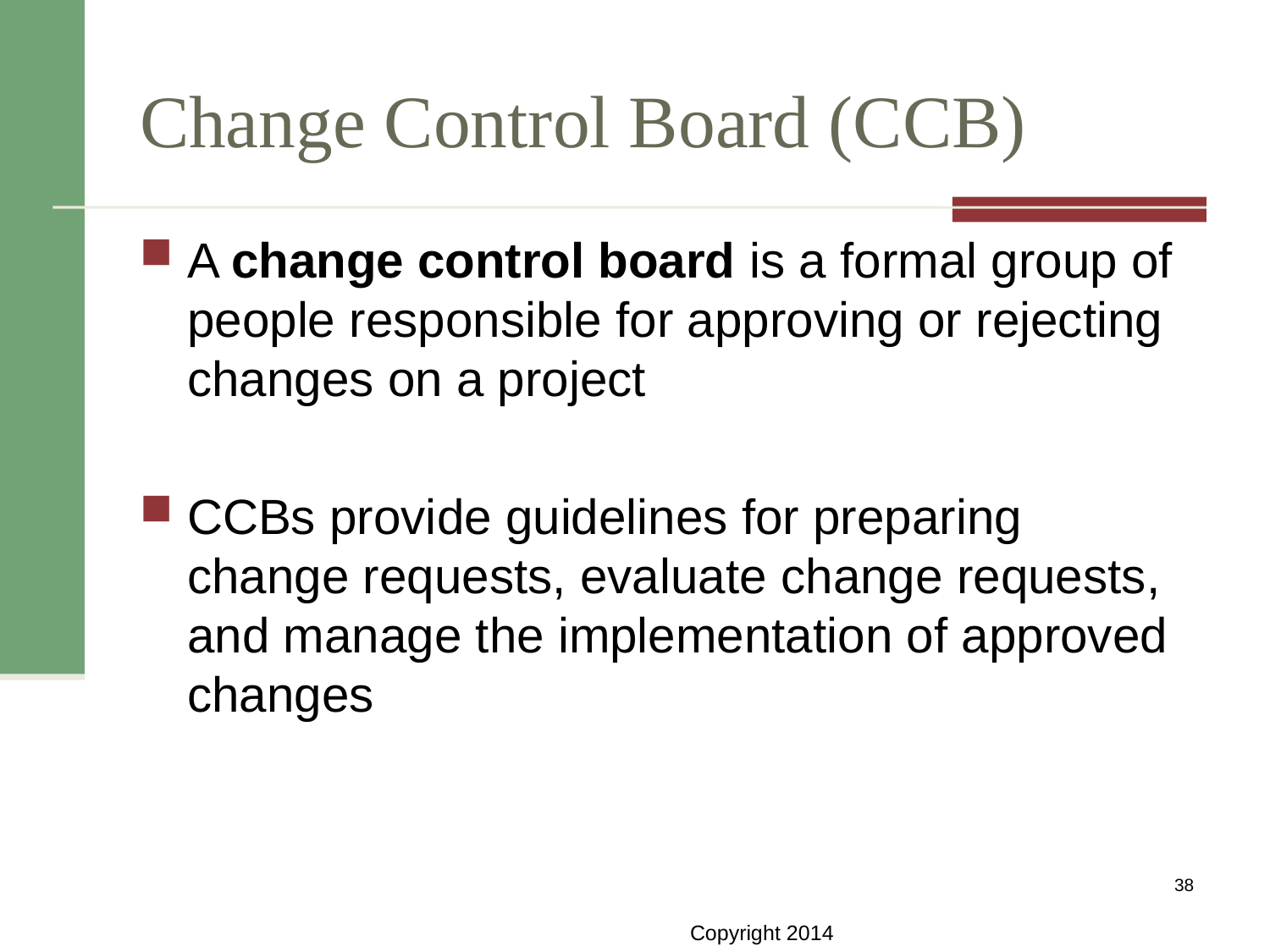

# Change Control Board (CCB)
A change control board is a formal group of people responsible for approving or rejecting changes on a project

CCBs provide guidelines for preparing change requests, evaluate change requests, and manage the implementation of approved changes
38